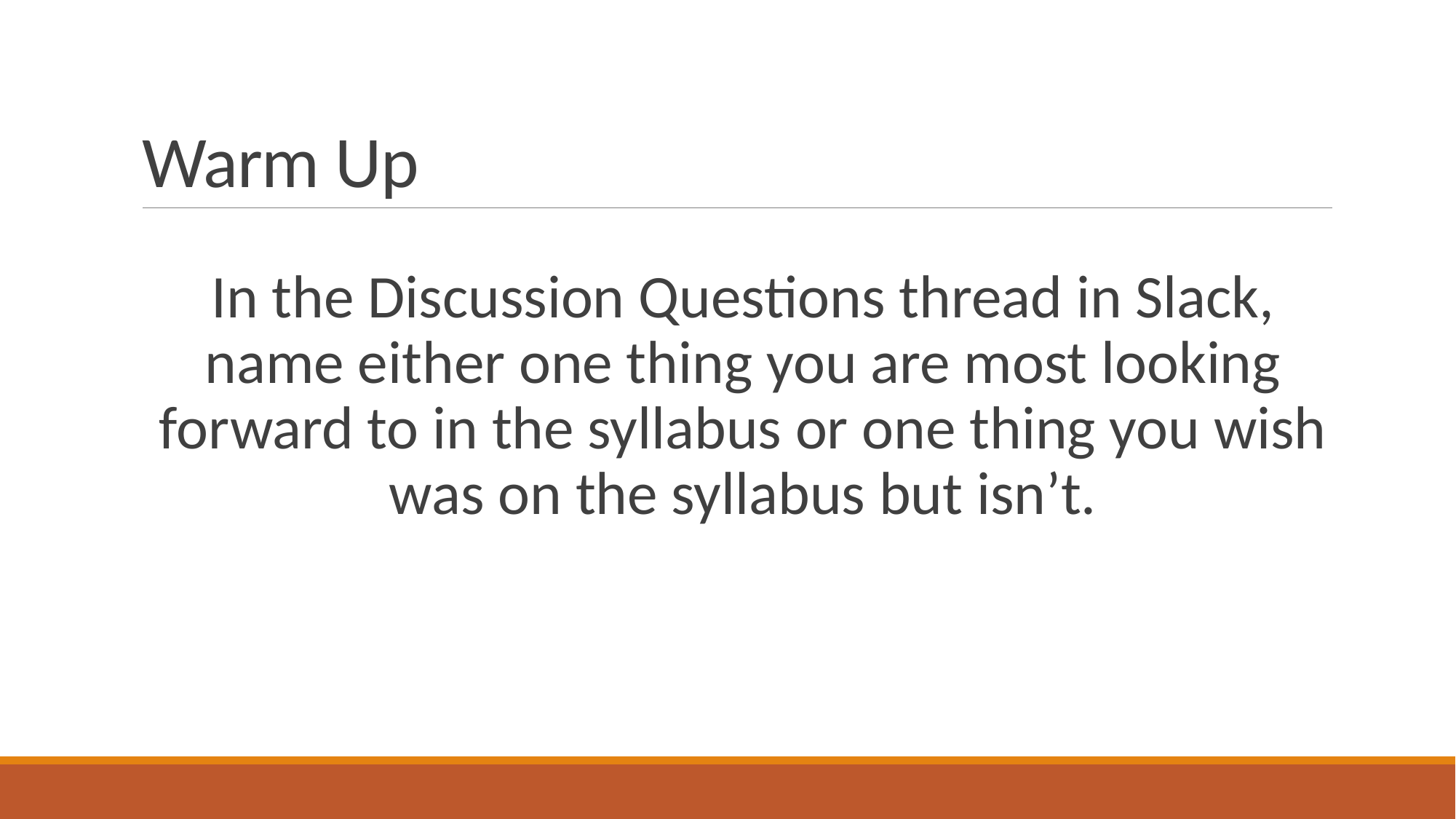

# Warm Up

In the Discussion Questions thread in Slack, name either one thing you are most looking forward to in the syllabus or one thing you wish was on the syllabus but isn’t.